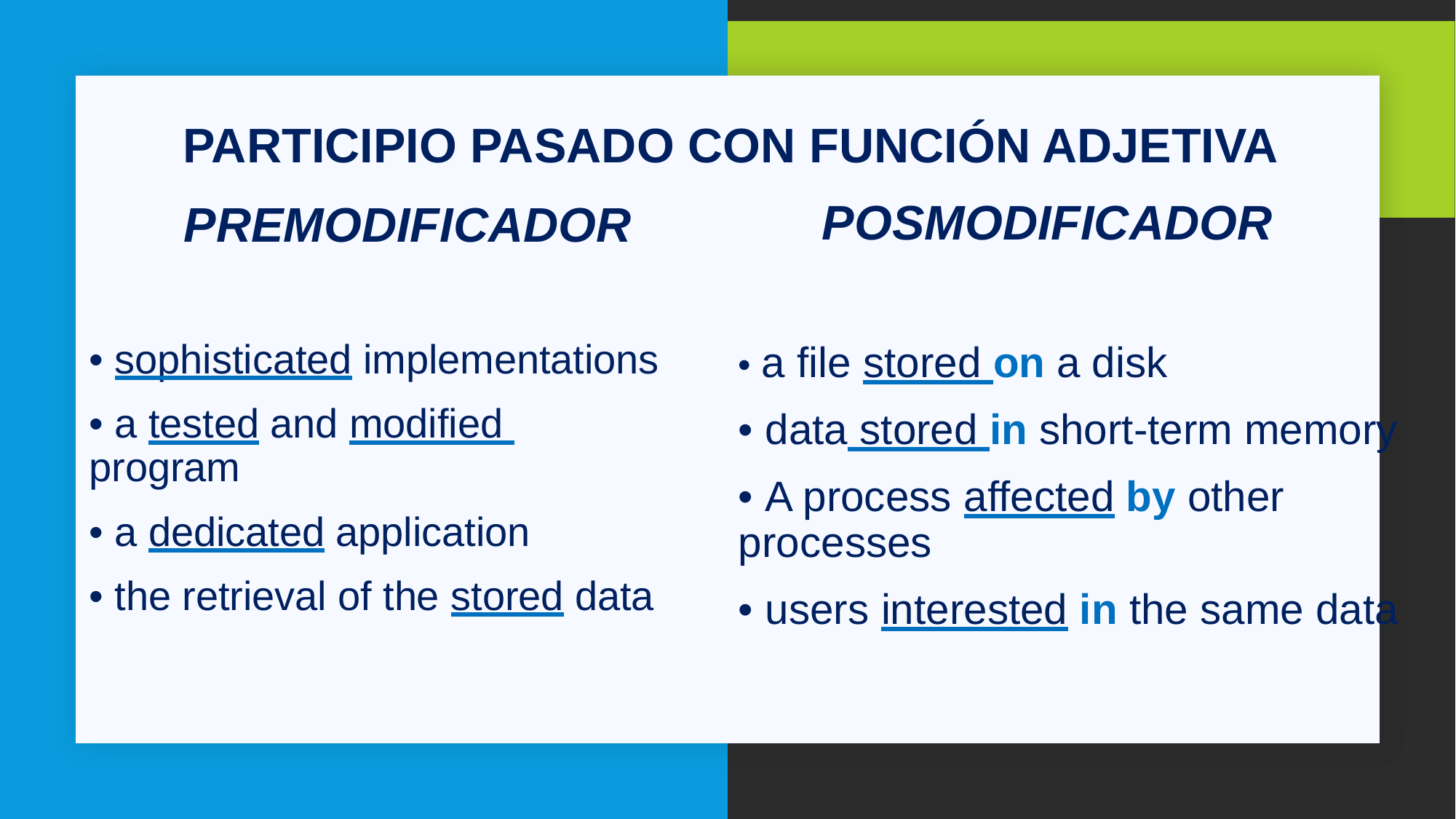

# Participio pasado con función adjetiva
Posmodificador
Premodificador

• a file stored on a disk
• data stored in short-term memory
• A process affected by other processes
• users interested in the same data

• sophisticated implementations
• a tested and modified  program
• a dedicated application
• the retrieval of the stored data